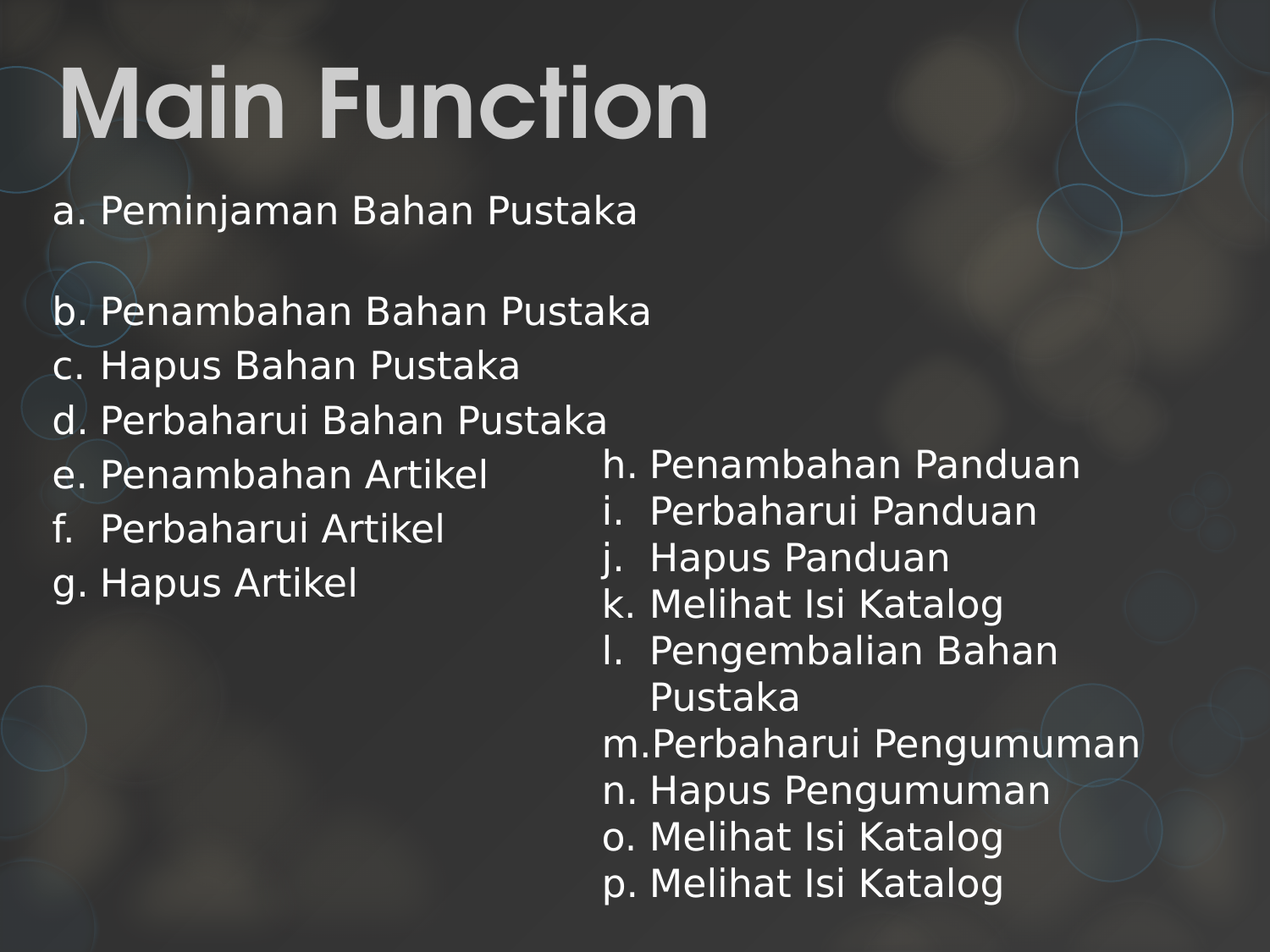

Main Function
Peminjaman Bahan Pustaka
Penambahan Bahan Pustaka
Hapus Bahan Pustaka
Perbaharui Bahan Pustaka
Penambahan Artikel
Perbaharui Artikel
Hapus Artikel
Penambahan Panduan
Perbaharui Panduan
Hapus Panduan
Melihat Isi Katalog
Pengembalian Bahan Pustaka
Perbaharui Pengumuman
Hapus Pengumuman
Melihat Isi Katalog
Melihat Isi Katalog